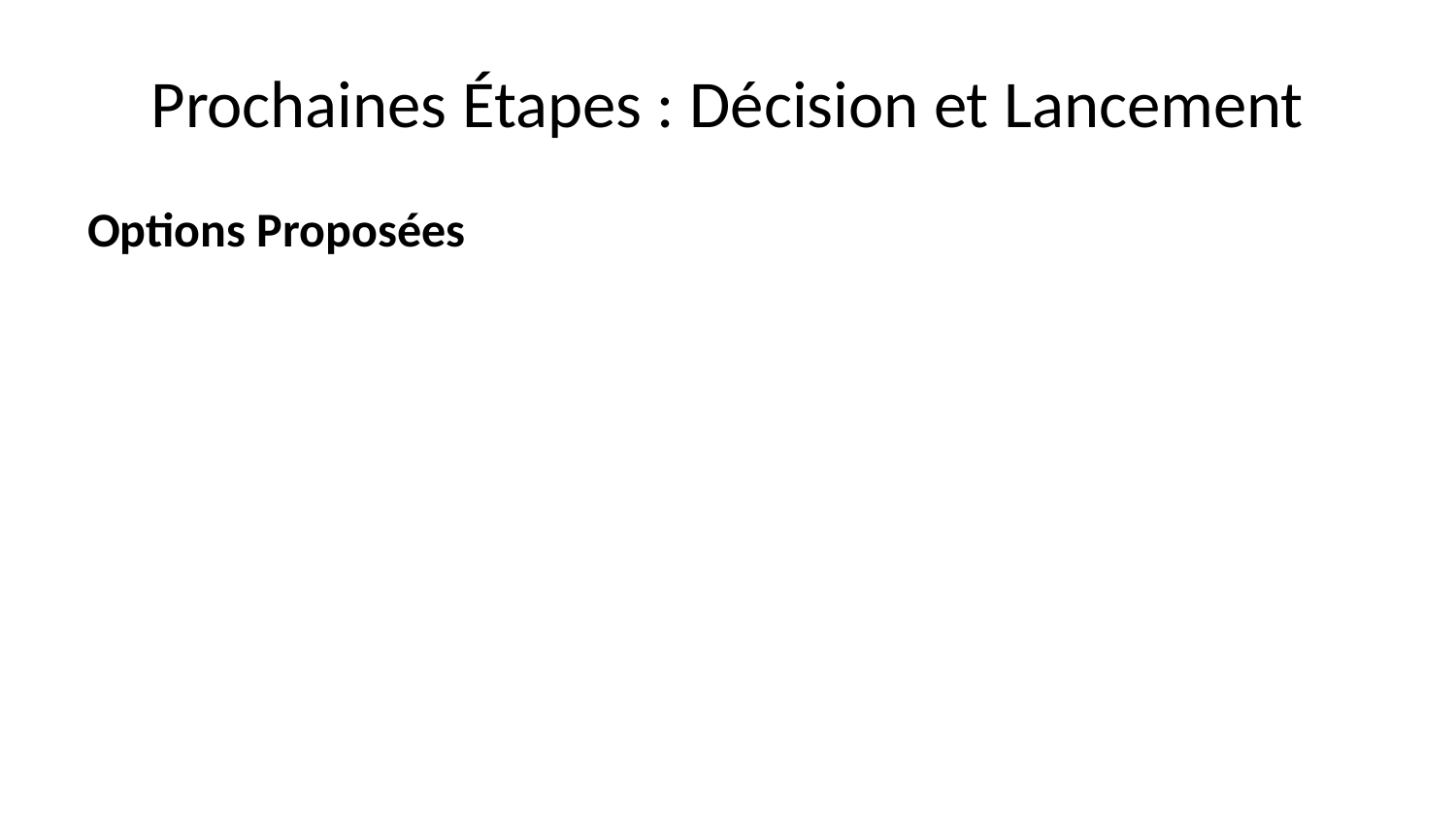

# Prochaines Étapes : Décision et Lancement
Options Proposées